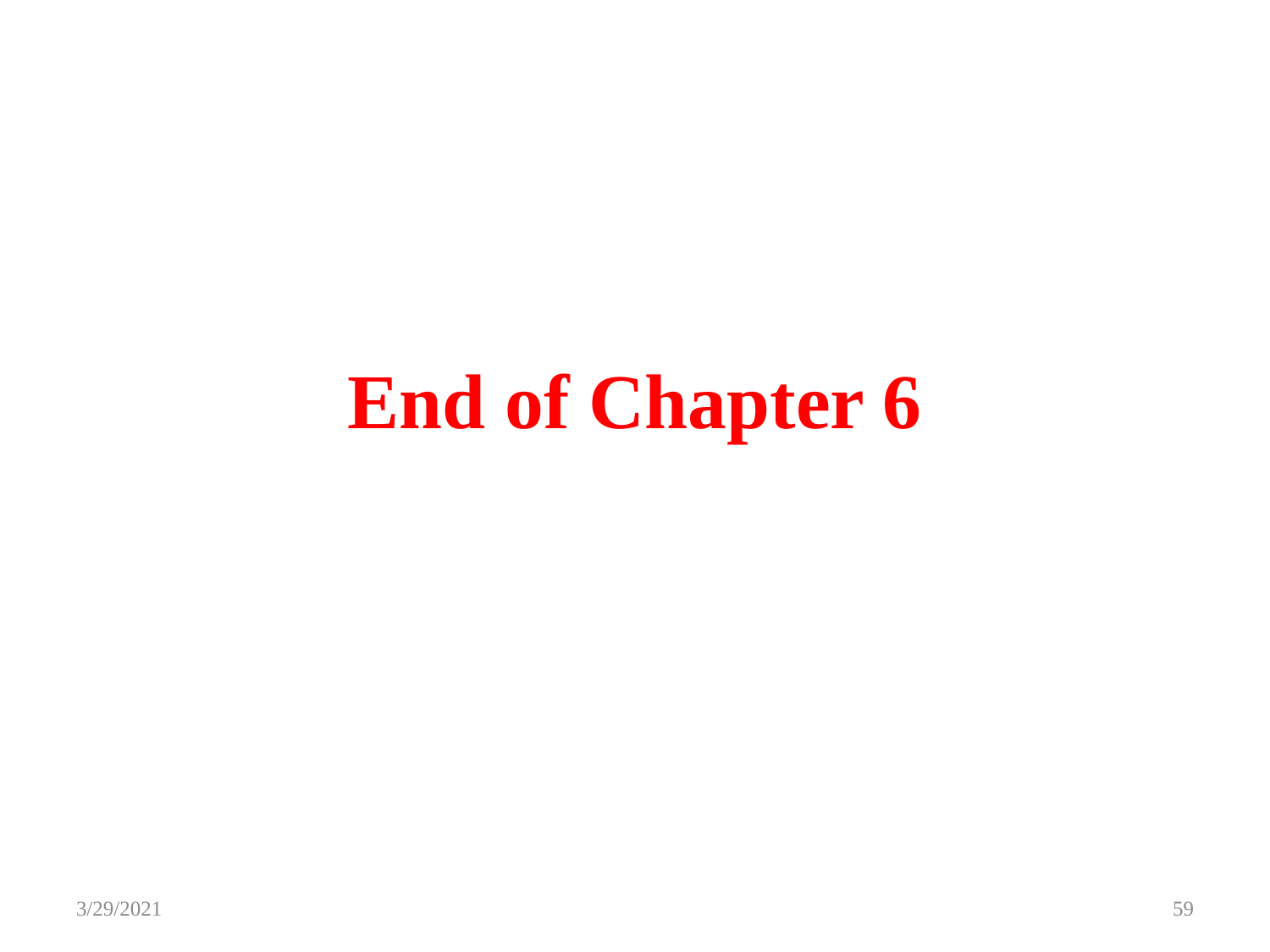

# End of Chapter 6
3/29/2021
59